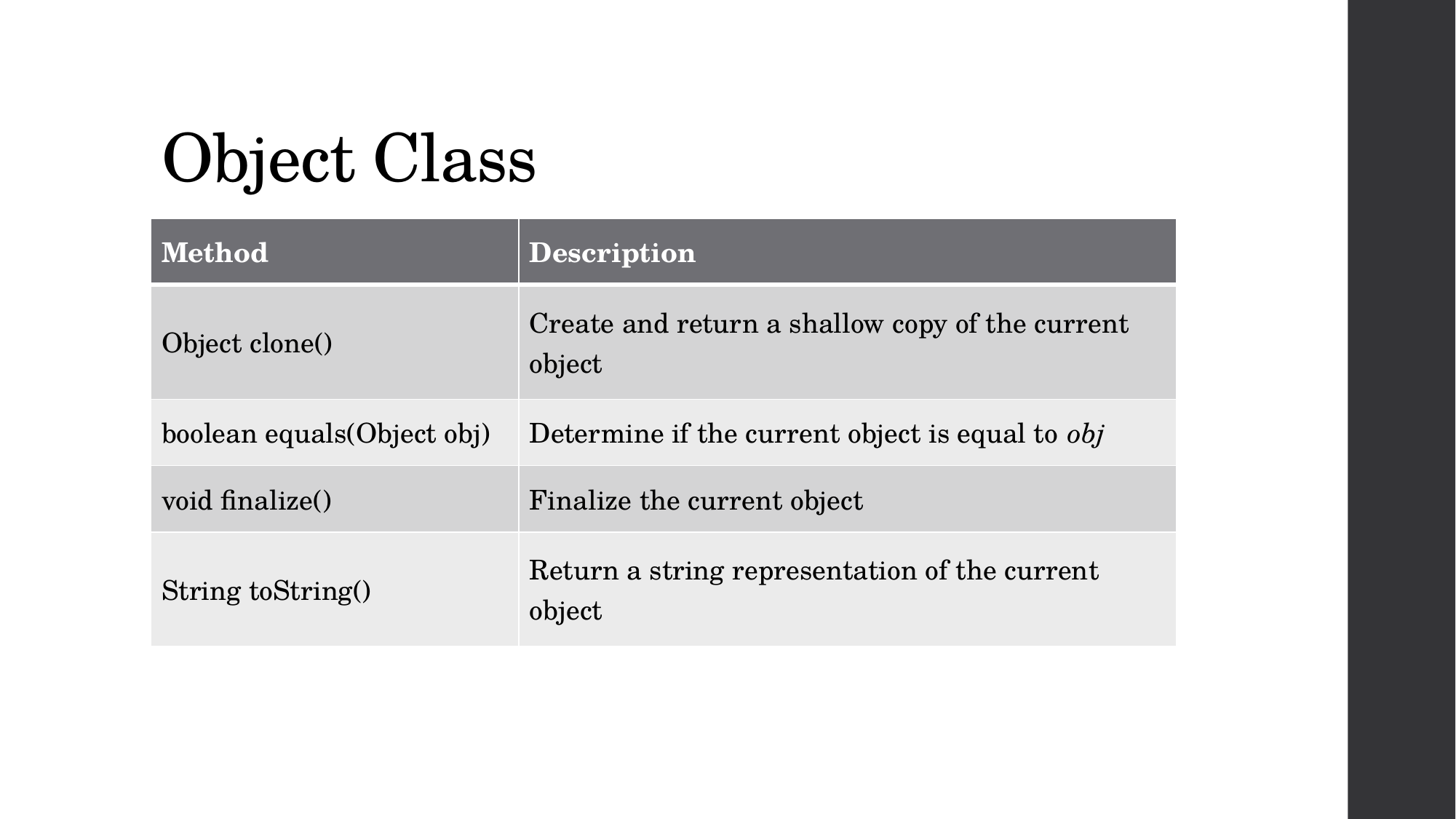

# Object Class
| Method | Description |
| --- | --- |
| Object clone() | Create and return a shallow copy of the current object |
| boolean equals(Object obj) | Determine if the current object is equal to obj |
| void finalize() | Finalize the current object |
| String toString() | Return a string representation of the current object |